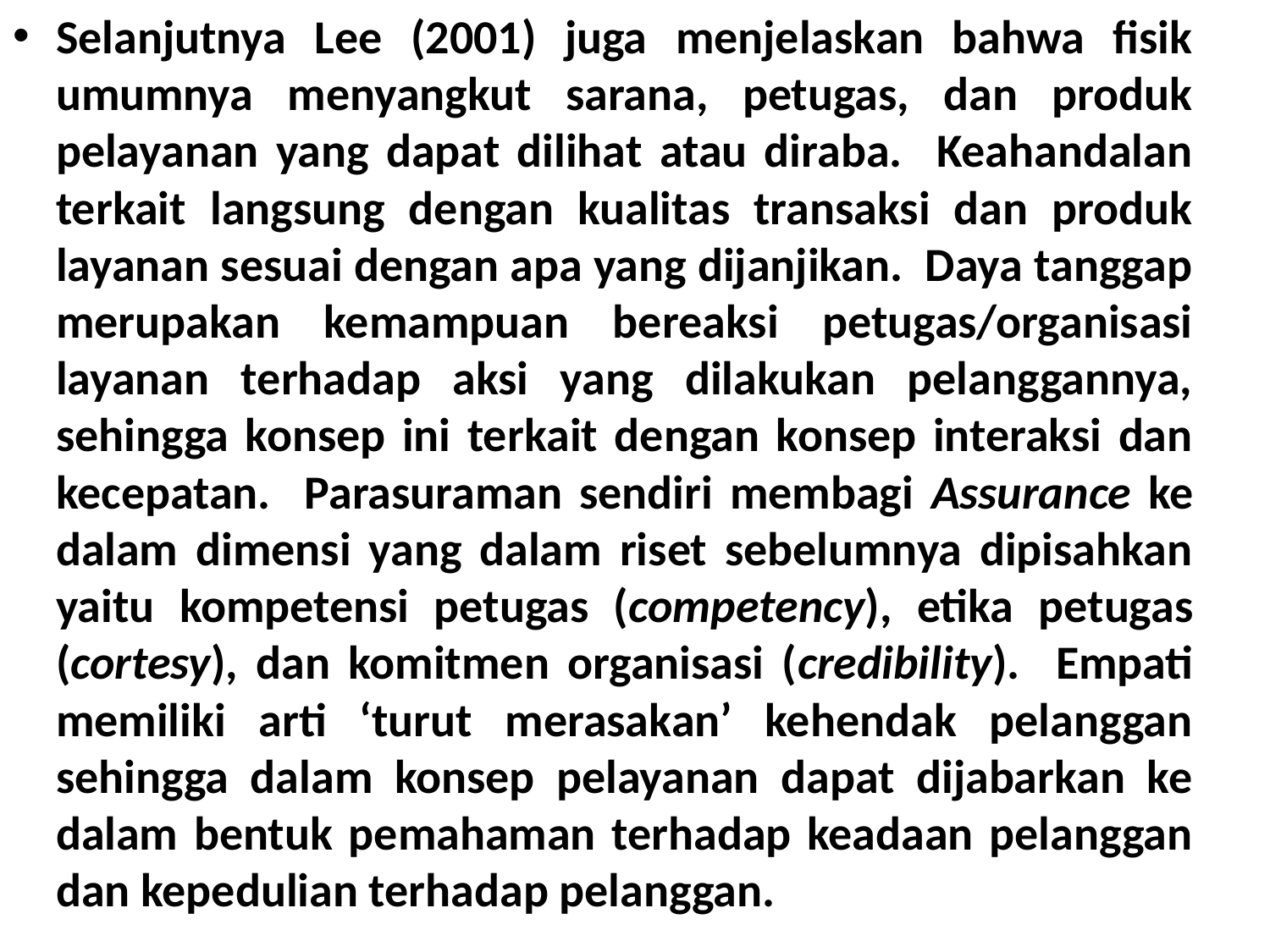

Selanjutnya Lee (2001) juga menjelaskan bahwa fisik umumnya menyangkut sarana, petugas, dan produk pelayanan yang dapat dilihat atau diraba.  Keahandalan terkait langsung dengan kualitas transaksi dan produk layanan sesuai dengan apa yang dijanjikan.  Daya tanggap merupakan kemampuan bereaksi petugas/organisasi layanan terhadap aksi yang dilakukan pelanggannya, sehingga konsep ini terkait dengan konsep interaksi dan kecepatan.  Parasuraman sendiri membagi Assurance ke dalam dimensi yang dalam riset sebelumnya dipisahkan yaitu kompetensi petugas (competency), etika petugas (cortesy), dan komitmen organisasi (credibility).  Empati memiliki arti ‘turut merasakan’ kehendak pelanggan sehingga dalam konsep pelayanan dapat dijabarkan ke dalam bentuk pemahaman terhadap keadaan pelanggan dan kepedulian terhadap pelanggan.